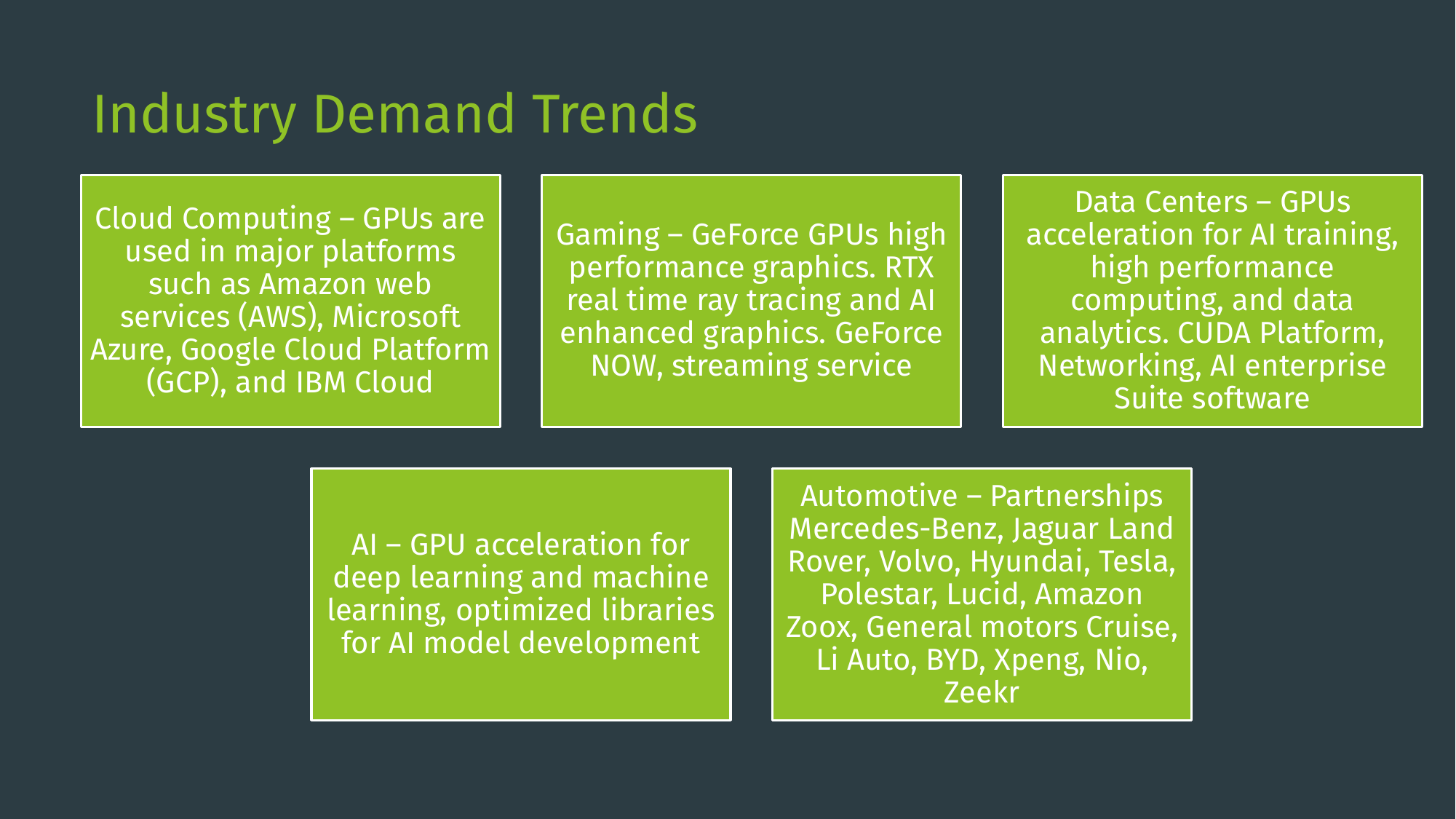

# Industry Demand Trends
Cloud Computing – GPUs are used in major platforms such as Amazon web services (AWS), Microsoft Azure, Google Cloud Platform (GCP), and IBM Cloud
Gaming – GeForce GPUs high performance graphics. RTX real time ray tracing and AI enhanced graphics. GeForce NOW, streaming service
Data Centers – GPUs acceleration for AI training, high performance computing, and data analytics. CUDA Platform, Networking, AI enterprise Suite software
AI – GPU acceleration for deep learning and machine learning, optimized libraries for AI model development
Automotive – Partnerships Mercedes-Benz, Jaguar Land Rover, Volvo, Hyundai, Tesla, Polestar, Lucid, Amazon Zoox, General motors Cruise, Li Auto, BYD, Xpeng, Nio, Zeekr